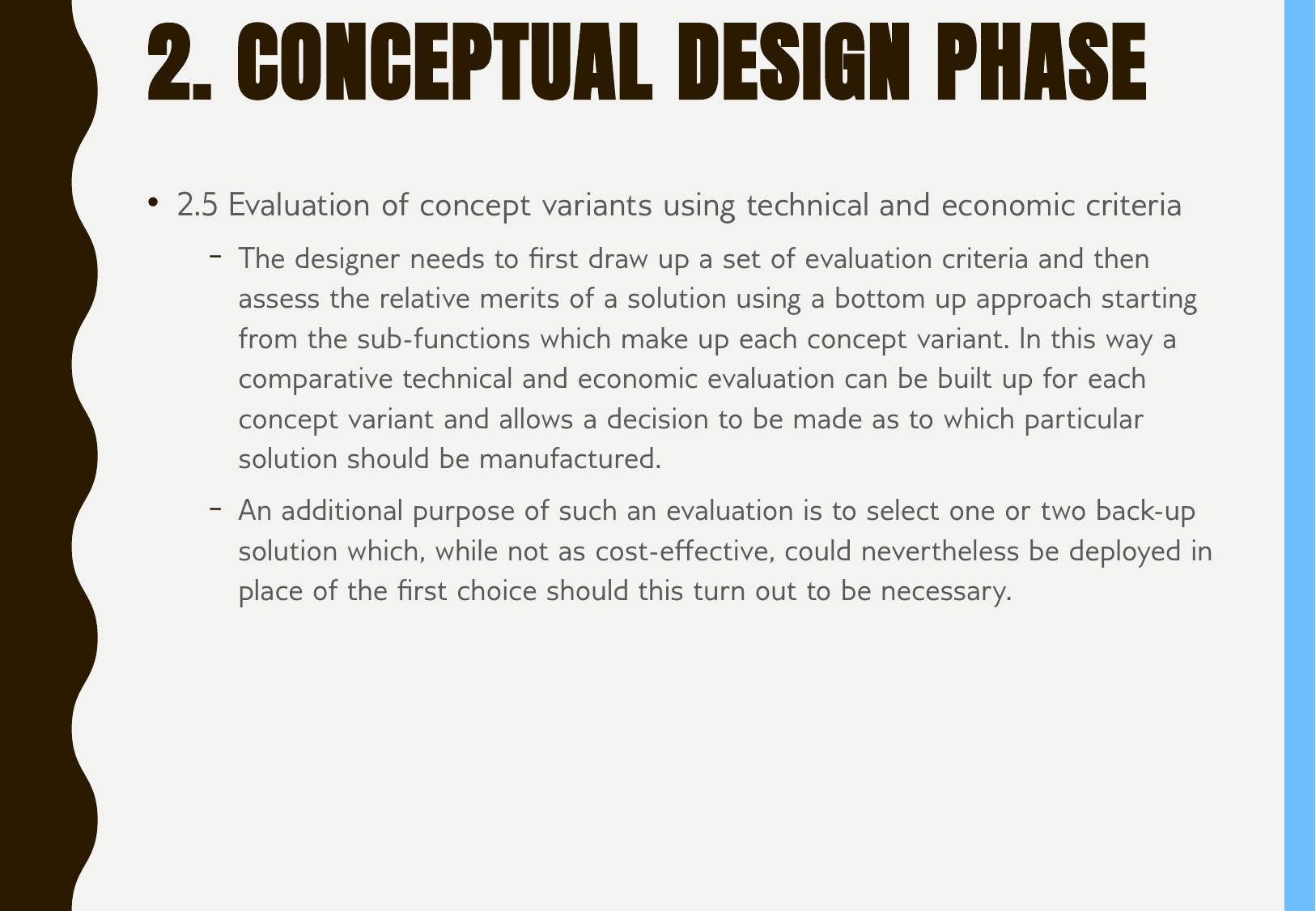

# 2. Conceptual design phase
2.5 Evaluation of concept variants using technical and economic criteria
The designer needs to first draw up a set of evaluation criteria and then assess the relative merits of a solution using a bottom up approach starting from the sub-functions which make up each concept variant. In this way a comparative technical and economic evaluation can be built up for each concept variant and allows a decision to be made as to which particular solution should be manufactured.
An additional purpose of such an evaluation is to select one or two back-up solution which, while not as cost-effective, could nevertheless be deployed in place of the first choice should this turn out to be necessary.